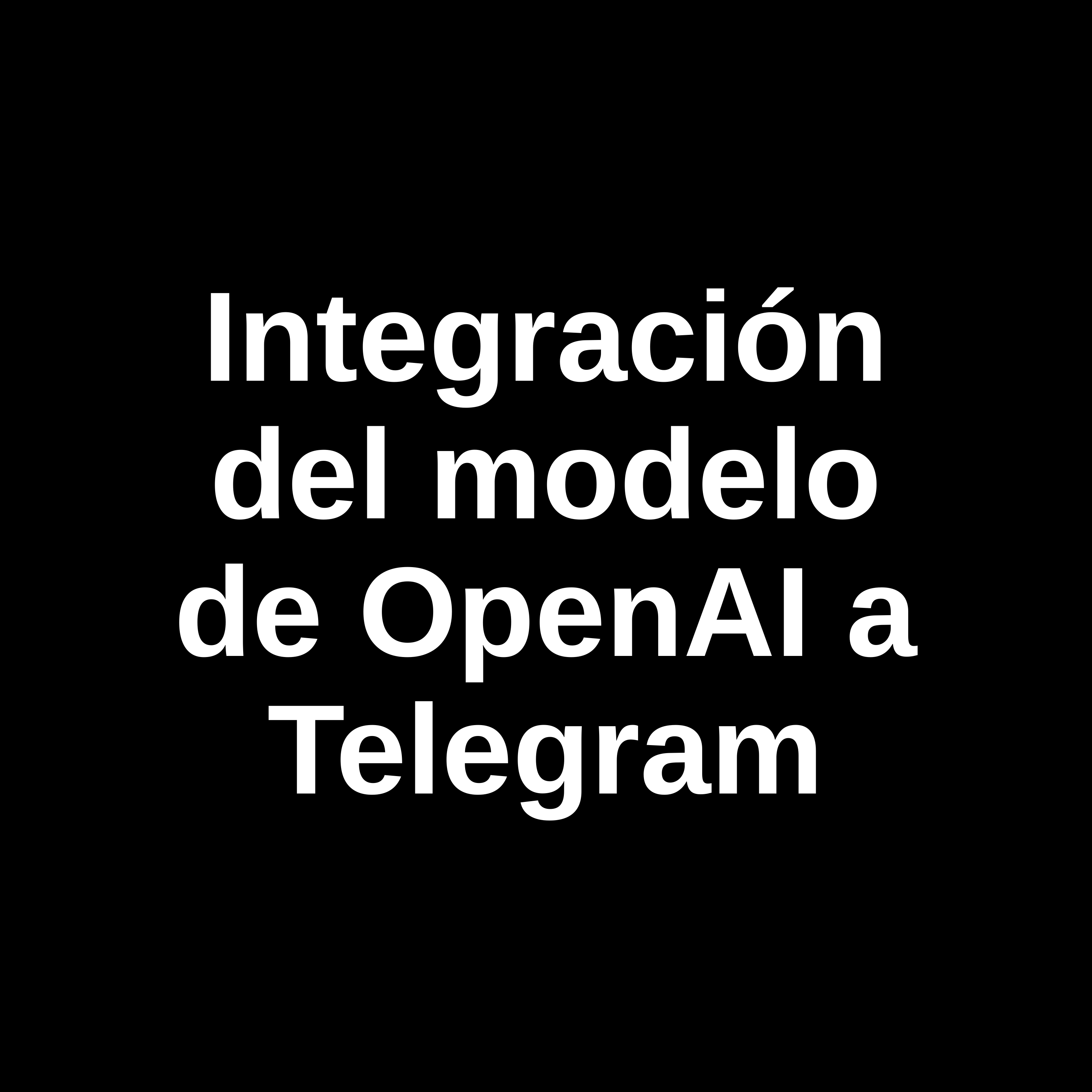

# Integración del modelo de OpenAI a Telegram